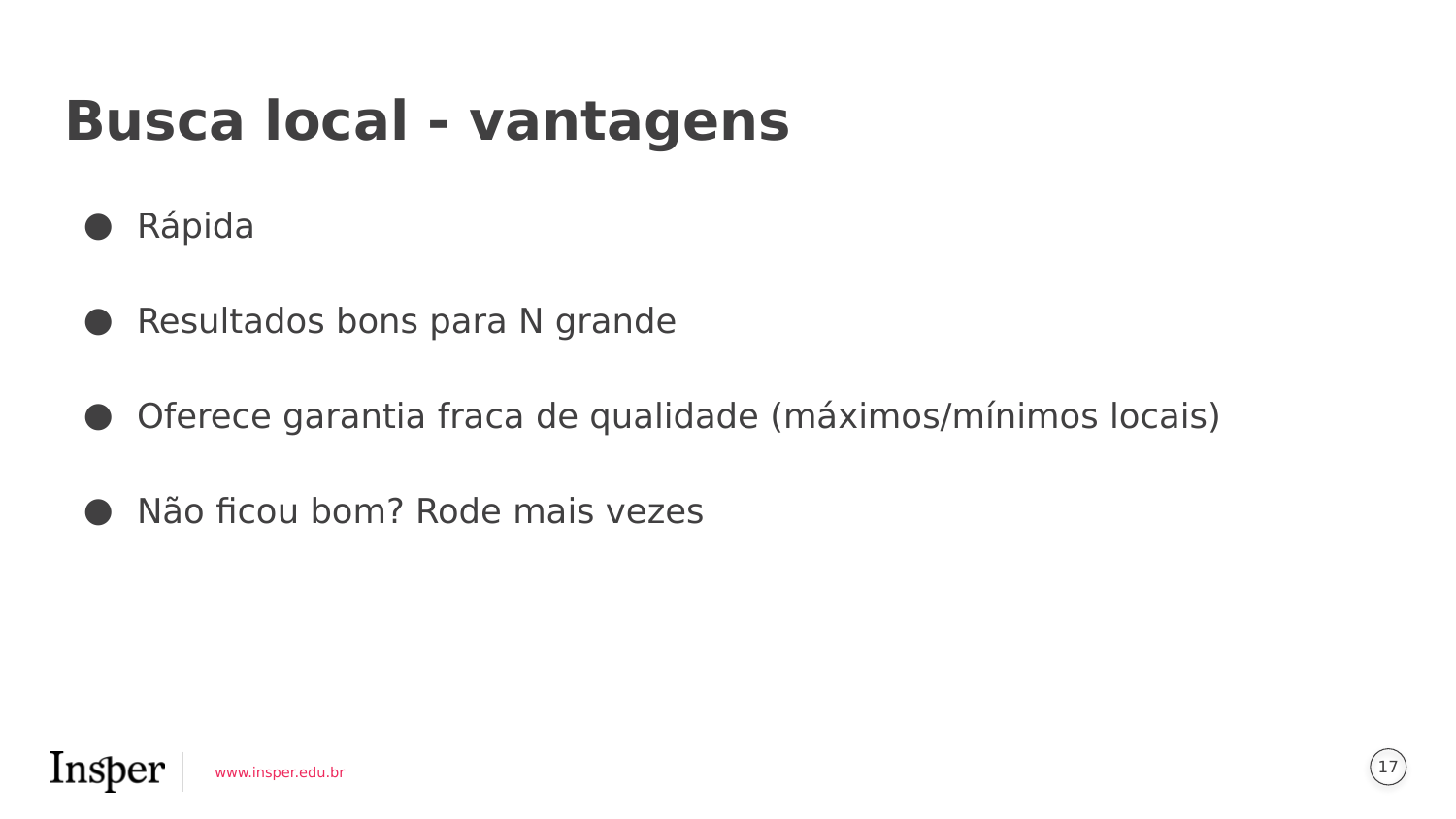

# Busca local - vantagens
Rápida

Resultados bons para N grande

Oferece garantia fraca de qualidade (máximos/mínimos locais)

Não ficou bom? Rode mais vezes